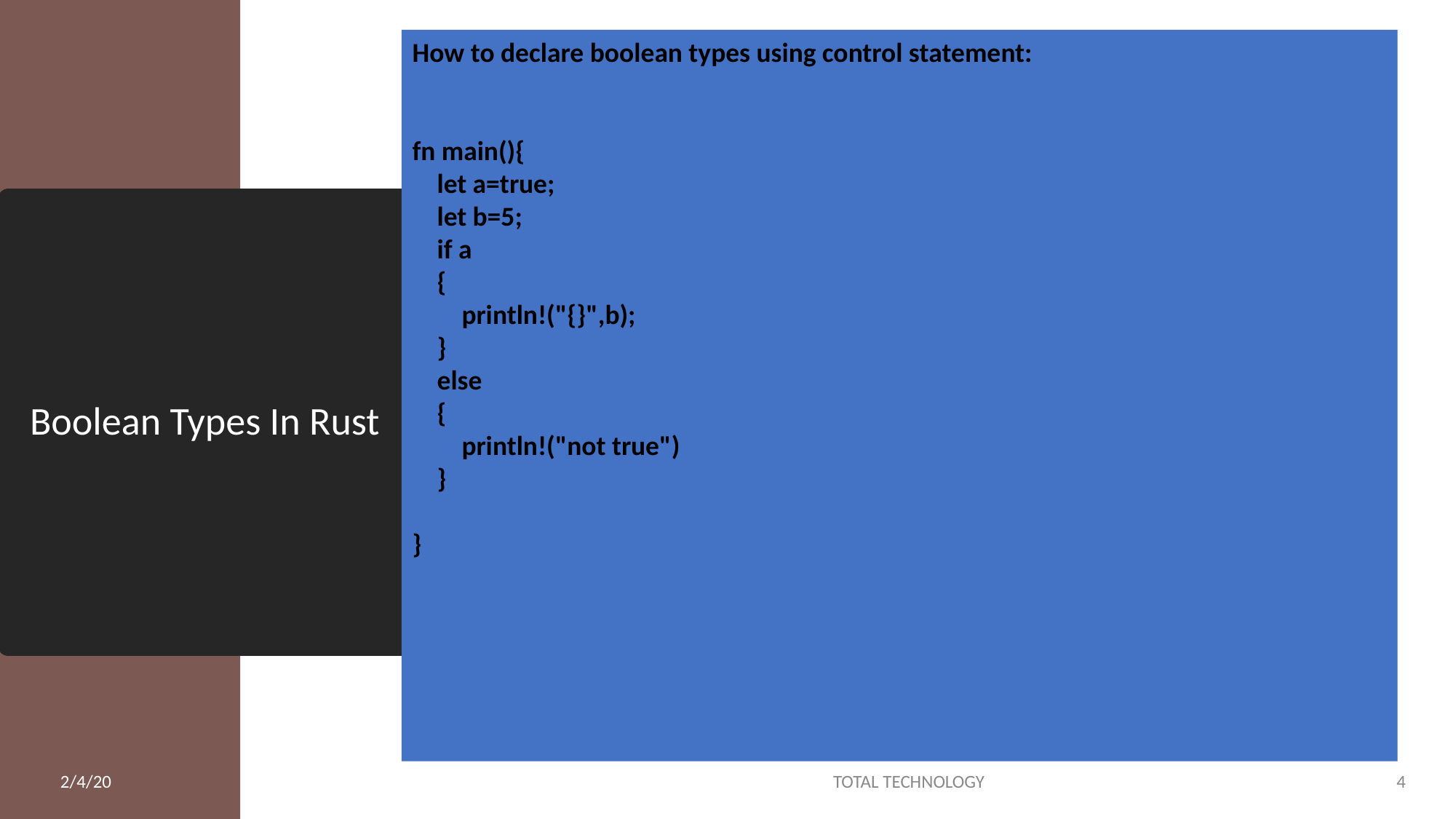

How to declare boolean types using control statement:

fn main(){
    let a=true;
    let b=5;
    if a
    {
        println!("{}",b);
    }
    else
    {
        println!("not true")
    }

}

# Boolean Types In Rust
2/4/20
TOTAL TECHNOLOGY
4